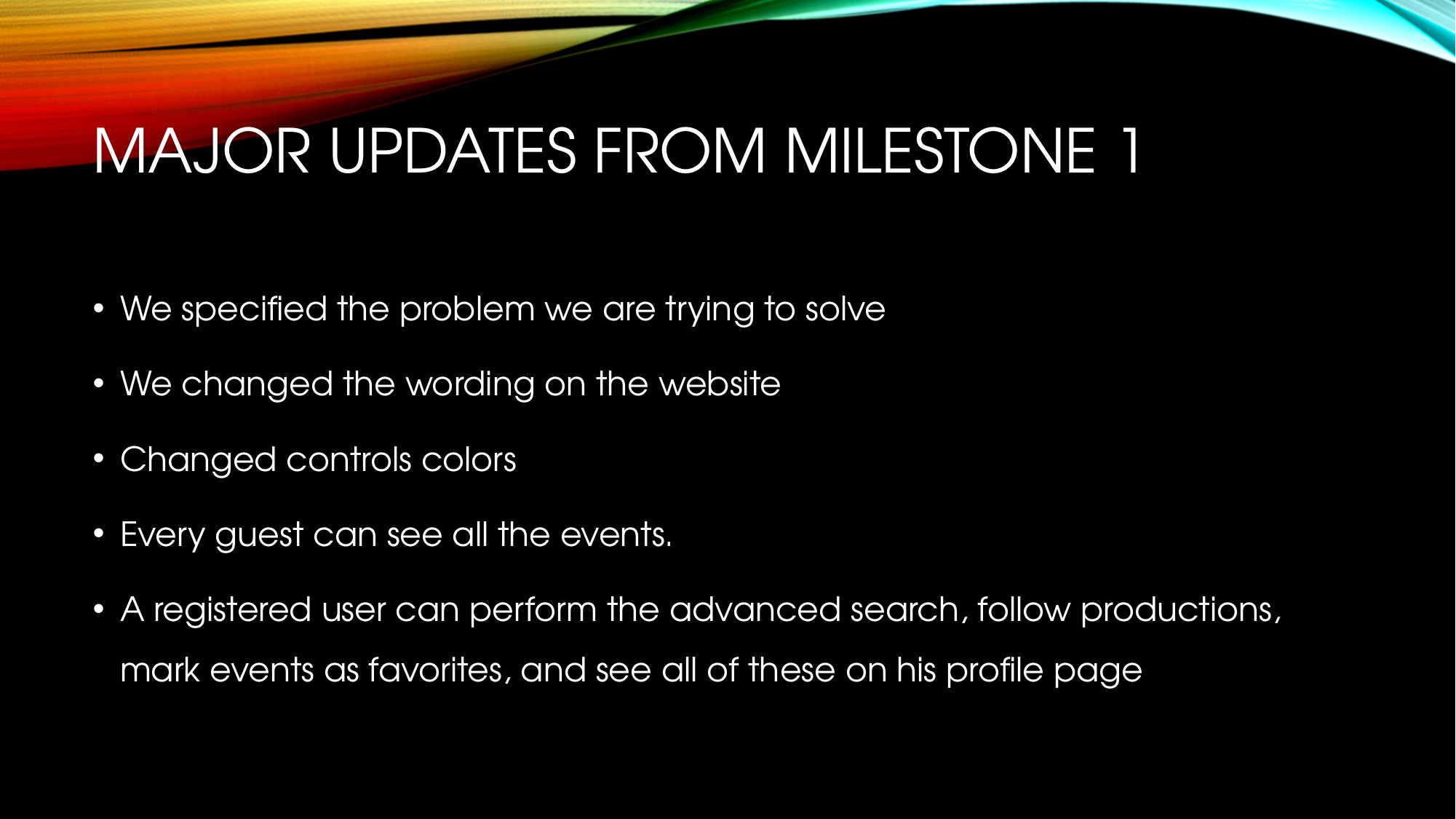

# Major updates from milestone 1
We specified the problem we are trying to solve
We changed the wording on the website
Changed controls colors
Every guest can see all the events.
A registered user can perform the advanced search, follow productions, mark events as favorites, and see all of these on his profile page